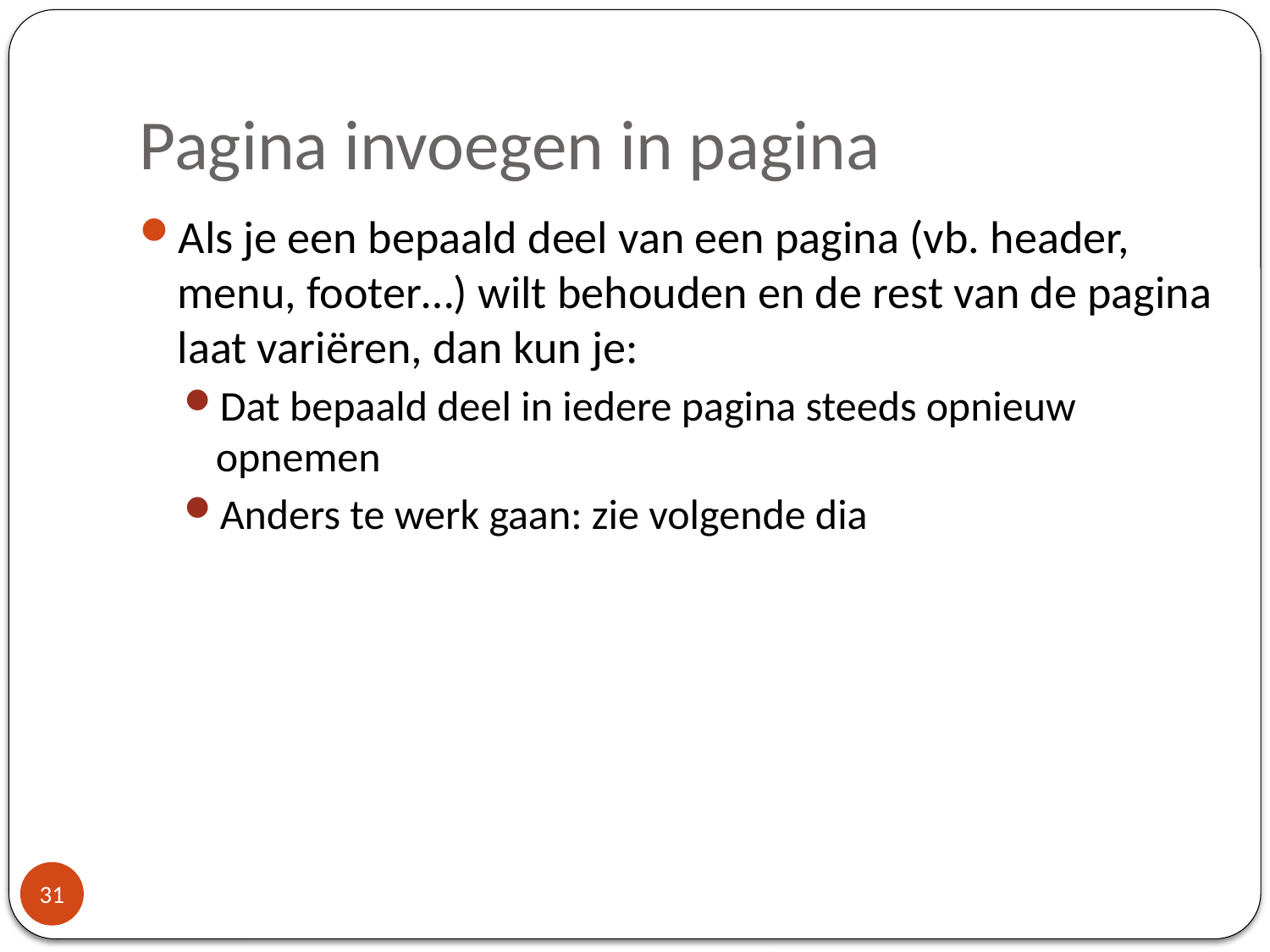

# Pagina invoegen in pagina
Als je een bepaald deel van een pagina (vb. header, menu, footer…) wilt behouden en de rest van de pagina laat variëren, dan kun je:
Dat bepaald deel in iedere pagina steeds opnieuw opnemen
Anders te werk gaan: zie volgende dia

31